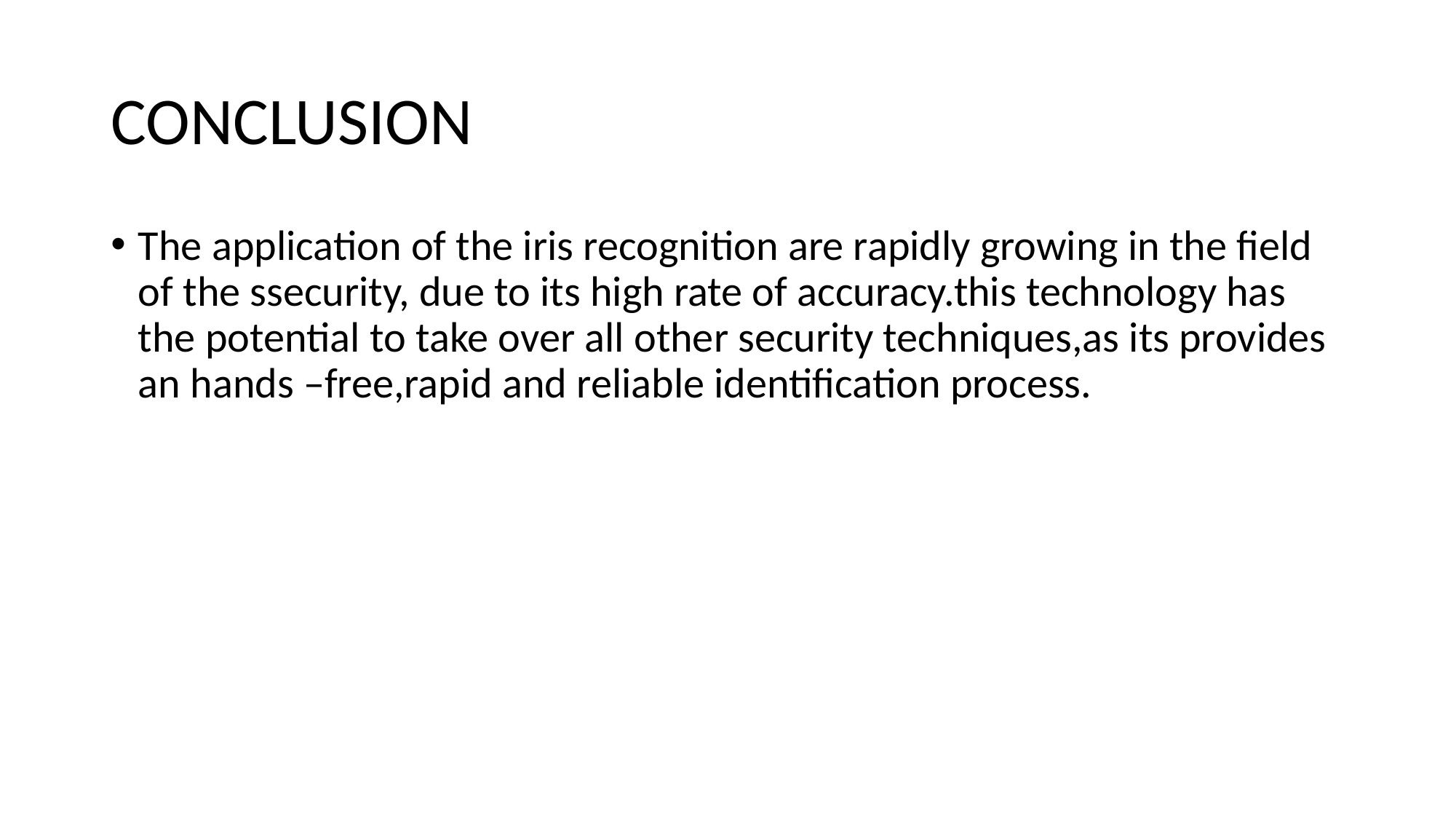

# CONCLUSION
The application of the iris recognition are rapidly growing in the field of the ssecurity, due to its high rate of accuracy.this technology has the potential to take over all other security techniques,as its provides an hands –free,rapid and reliable identification process.